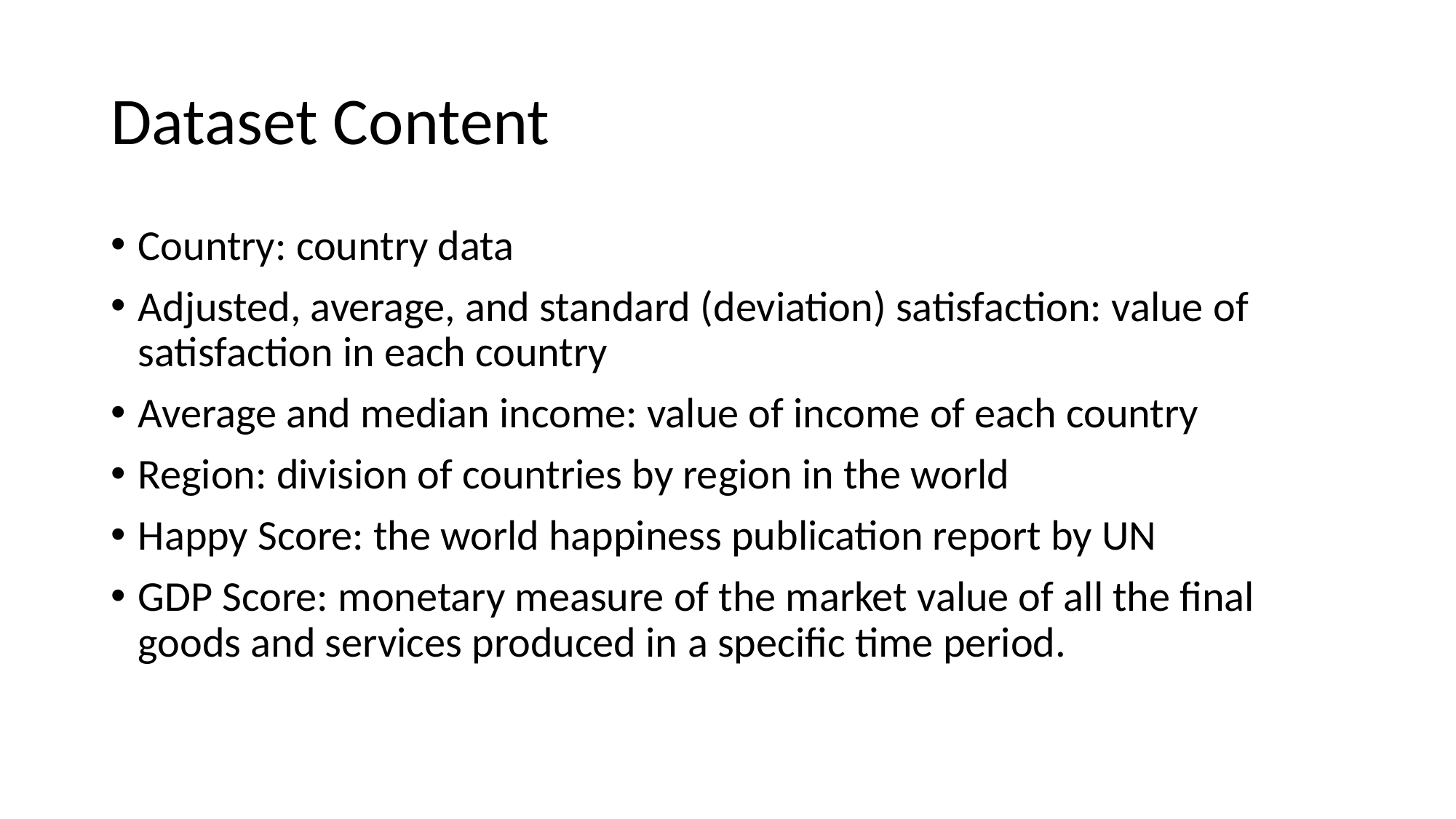

# Dataset Content
Country: country data
Adjusted, average, and standard (deviation) satisfaction: value of satisfaction in each country
Average and median income: value of income of each country
Region: division of countries by region in the world
Happy Score: the world happiness publication report by UN
GDP Score: monetary measure of the market value of all the final goods and services produced in a specific time period.